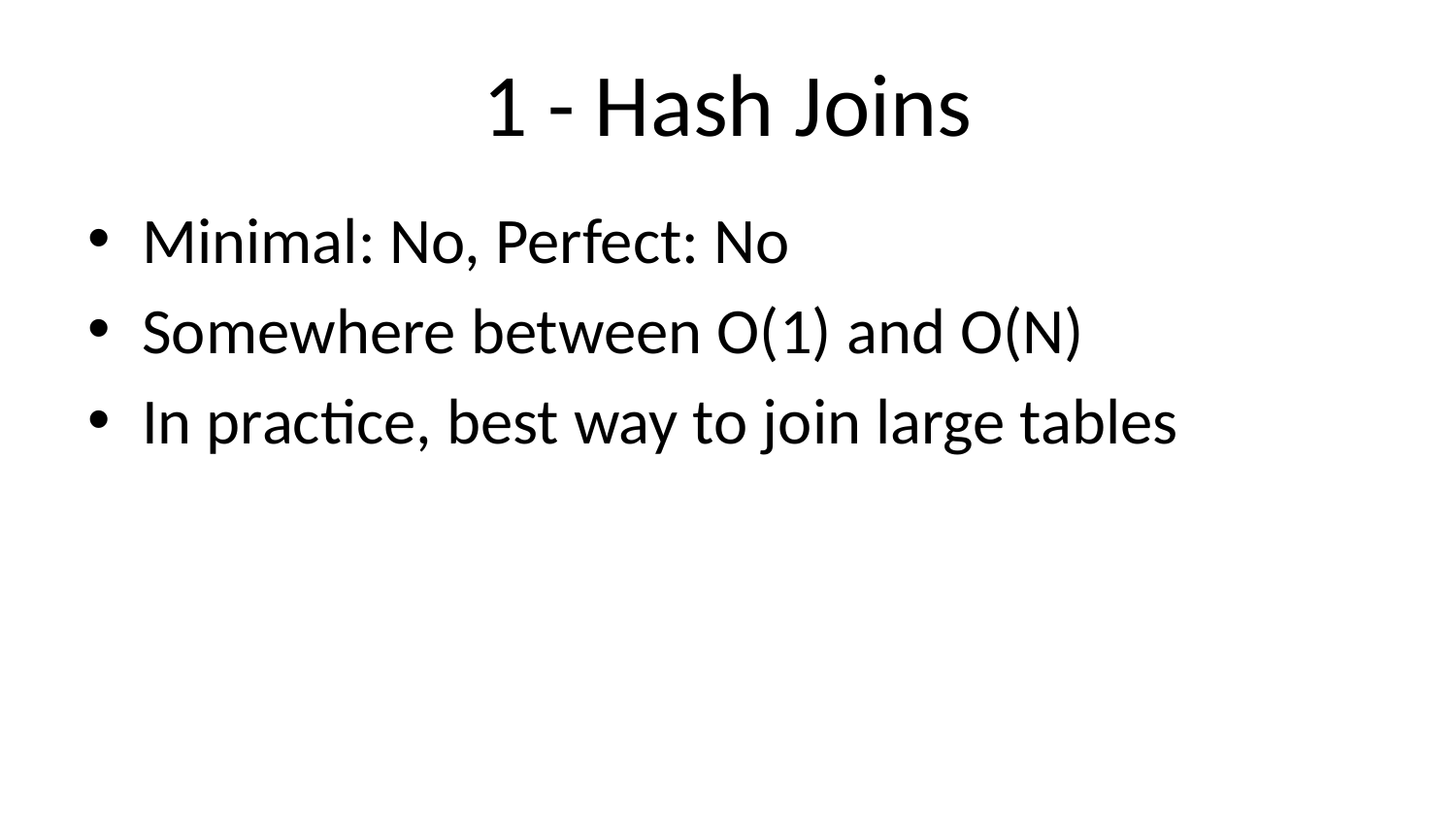

# 1 - Hash Joins
Minimal: No, Perfect: No
Somewhere between O(1) and O(N)
In practice, best way to join large tables